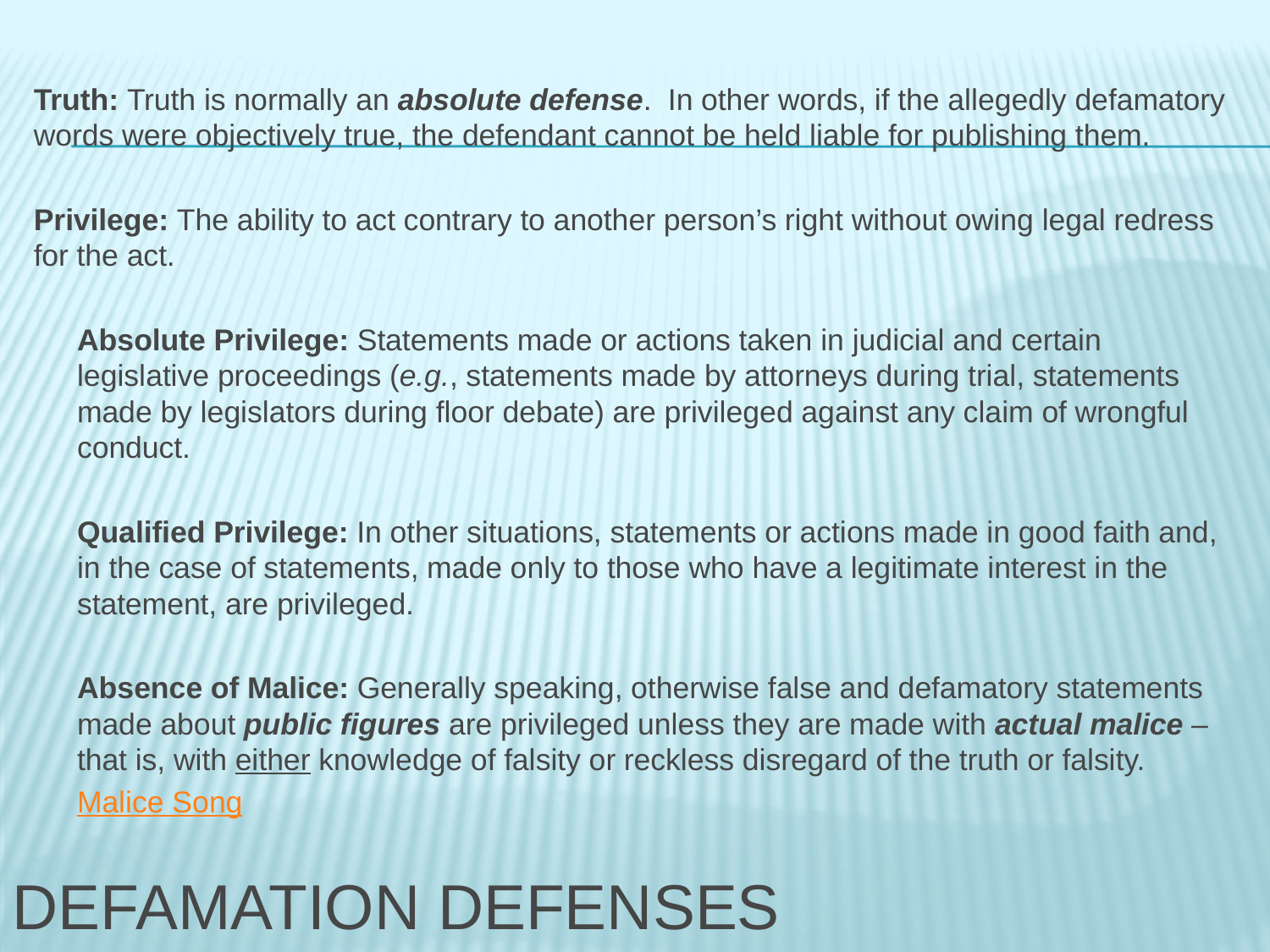

Truth: Truth is normally an absolute defense.  In other words, if the allegedly defamatory words were objectively true, the defendant cannot be held liable for publishing them.

Privilege: The ability to act contrary to another person’s right without owing legal redress for the act.

Absolute Privilege: Statements made or actions taken in judicial and certain legislative proceedings (e.g., statements made by attorneys during trial, statements made by legislators during floor debate) are privileged against any claim of wrongful conduct.

Qualified Privilege: In other situations, statements or actions made in good faith and, in the case of statements, made only to those who have a legitimate interest in the statement, are privileged.

Absence of Malice: Generally speaking, otherwise false and defamatory statements made about public figures are privileged unless they are made with actual malice – that is, with either knowledge of falsity or reckless disregard of the truth or falsity.
Malice Song

# DEFAMATION DEFENSES